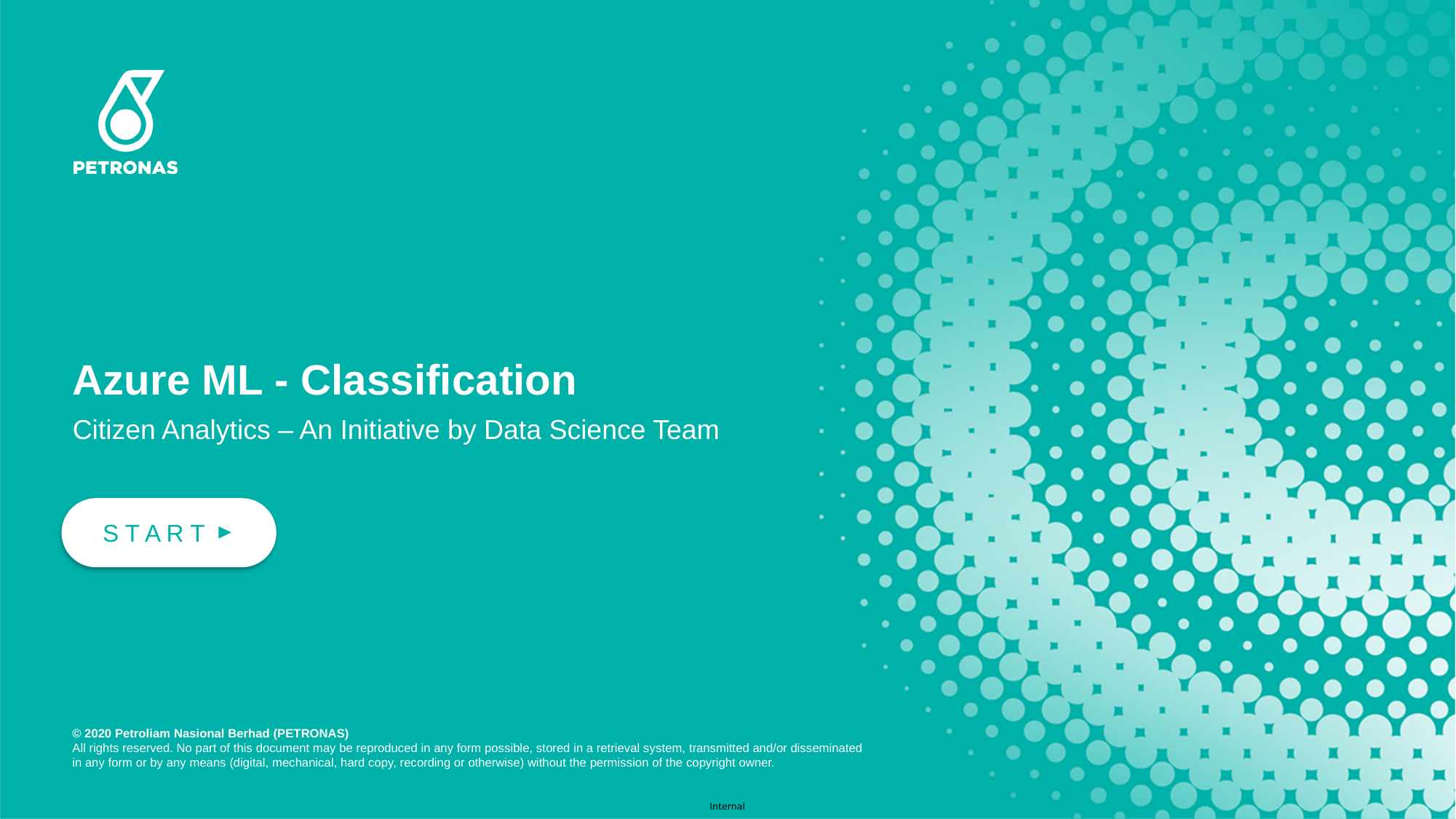

# Azure ML - Classification
Citizen Analytics – An Initiative by Data Science Team
   S T A R T

Internal